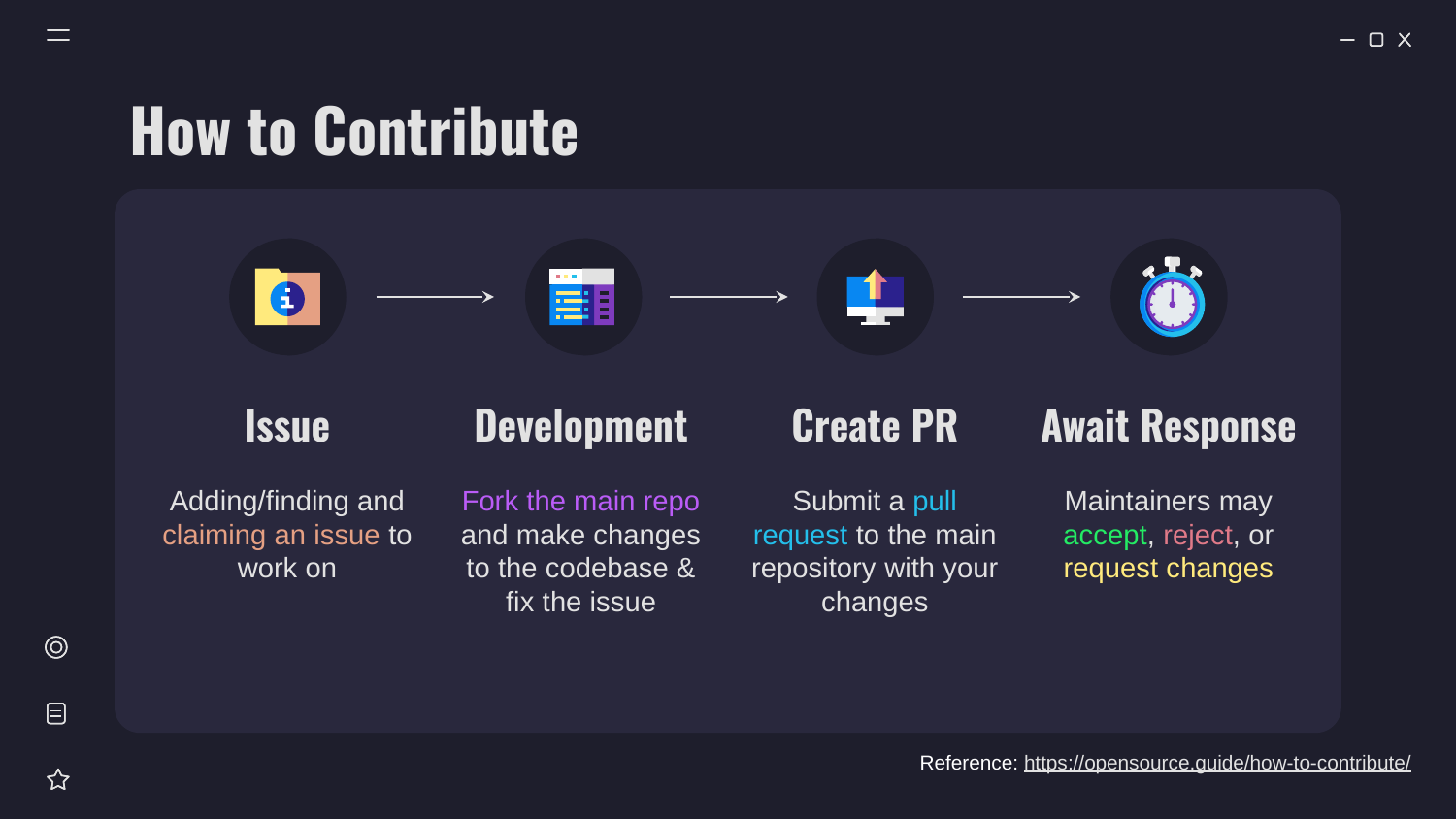

How to Contribute

Issue
Development
Create PR
Await Response
Fork the main repo and make changes to the codebase & fix the issue
Submit a pull request to the main repository with your changes
Adding/finding and claiming an issue to work on
Maintainers may accept, reject, or request changes
Reference: https://opensource.guide/how-to-contribute/